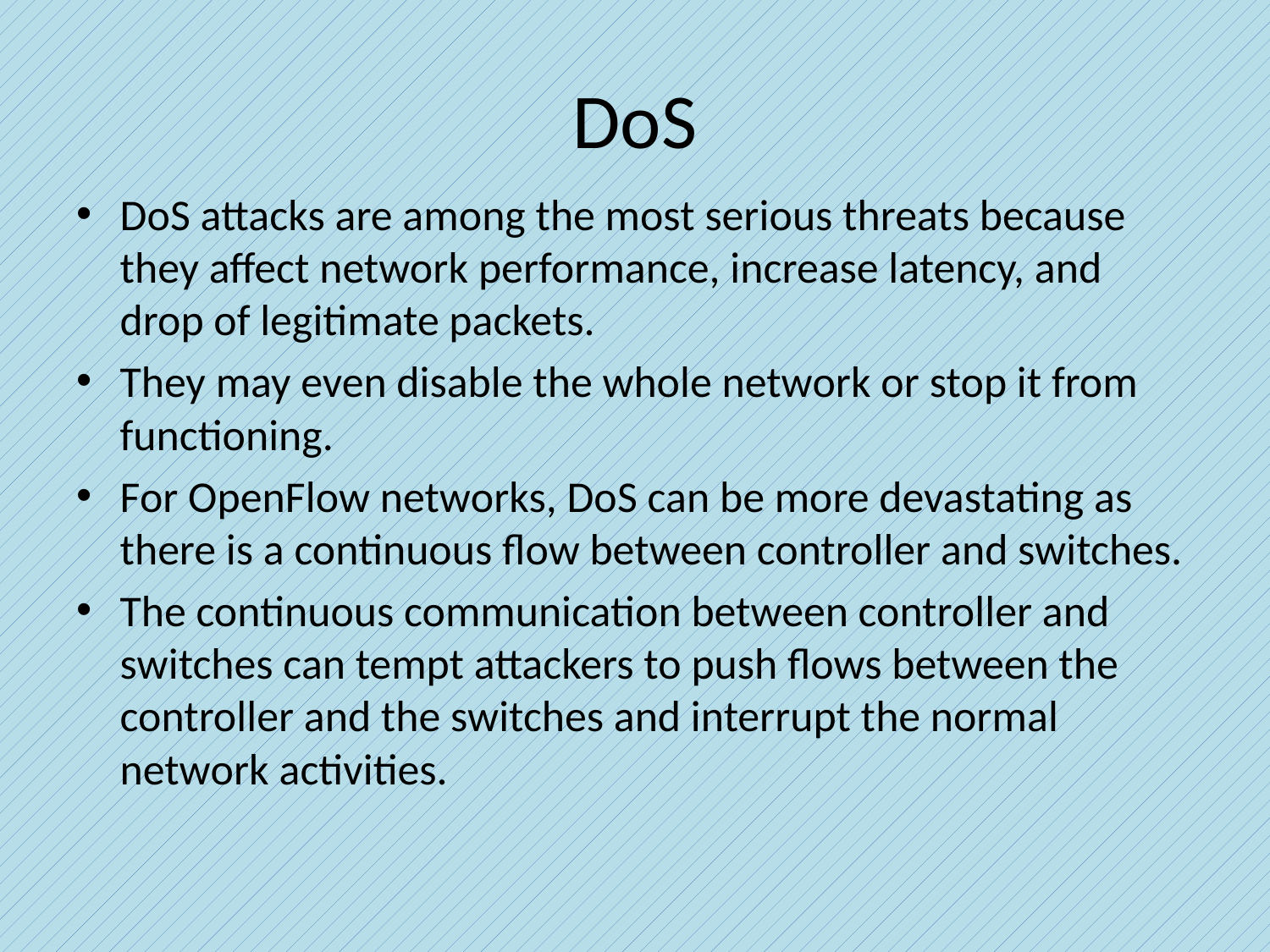

# DoS
DoS attacks are among the most serious threats because they affect network performance, increase latency, and drop of legitimate packets.
They may even disable the whole network or stop it from functioning.
For OpenFlow networks, DoS can be more devastating as there is a continuous flow between controller and switches.
The continuous communication between controller and switches can tempt attackers to push flows between the controller and the switches and interrupt the normal network activities.